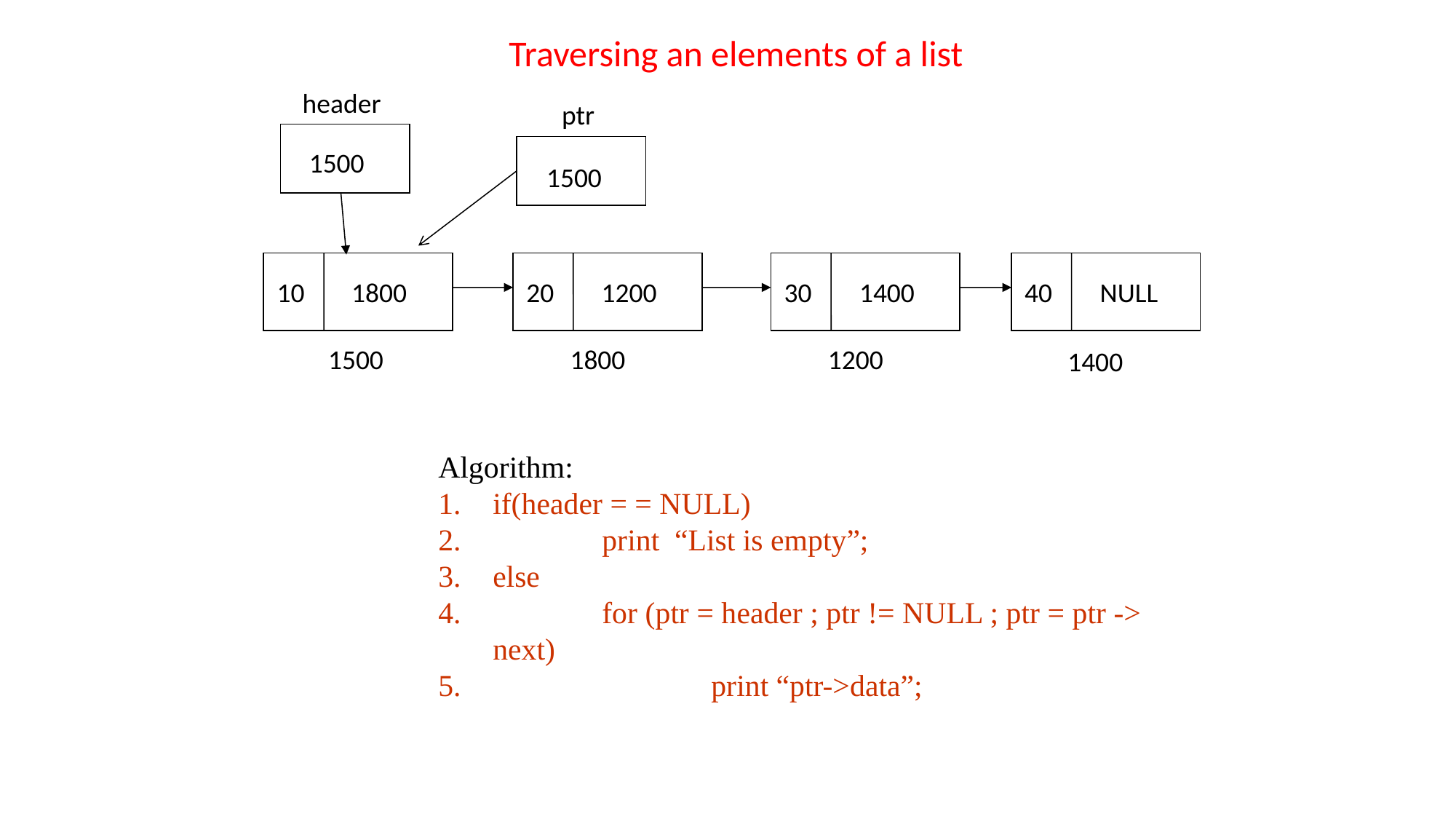

Traversing an elements of a list
header
ptr

1500
1500

10
1800
20
1200
30
1400
40
NULL

1500
1800
1200
1400
Algorithm:
if(header = = NULL)
	print  “List is empty”;
else
	for (ptr = header ; ptr != NULL ; ptr = ptr -> next)
		print “ptr->data”;